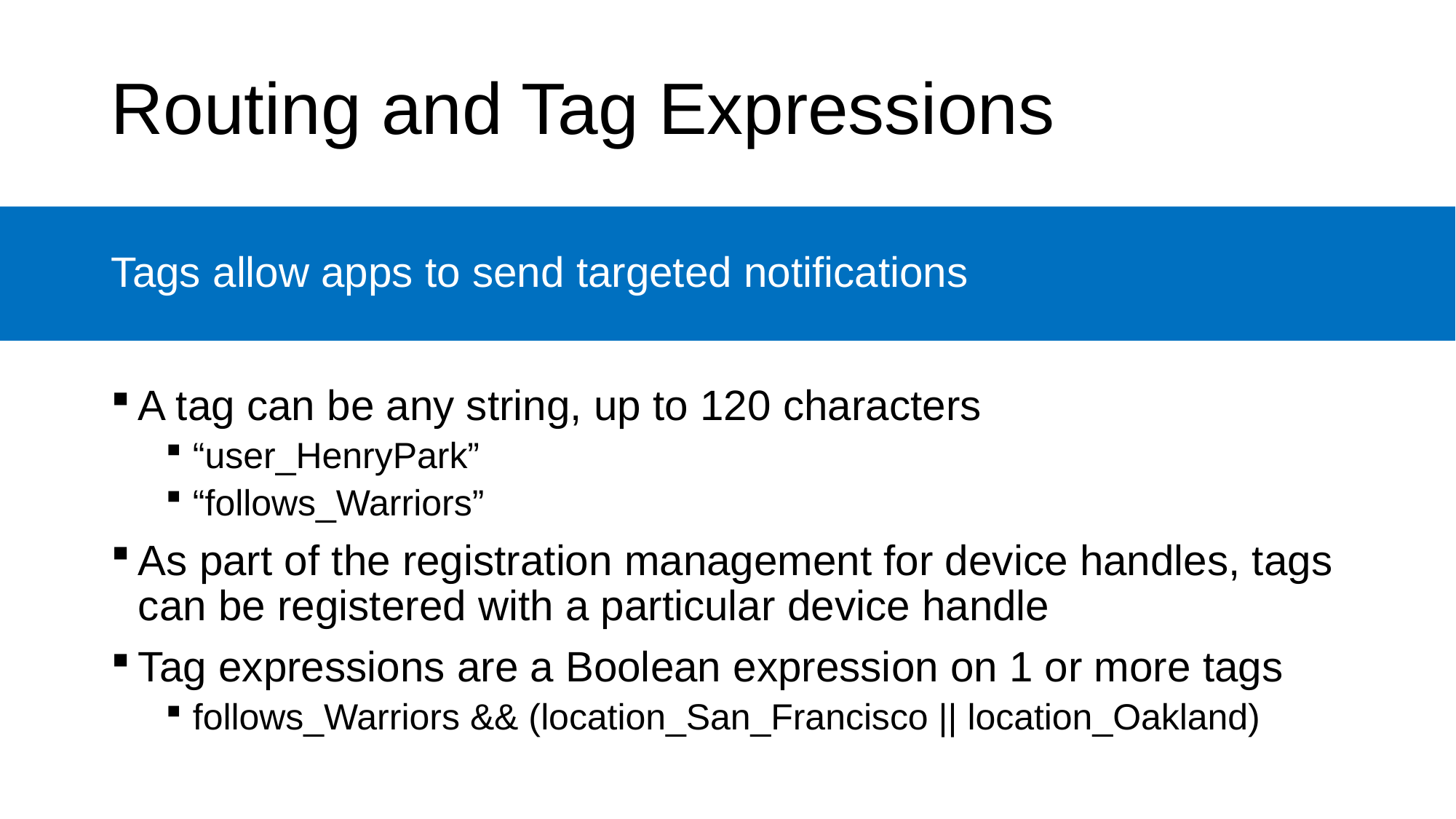

# Routing and Tag Expressions

Tags allow apps to send targeted notifications
A tag can be any string, up to 120 characters
“user_HenryPark”
“follows_Warriors”
As part of the registration management for device handles, tags can be registered with a particular device handle
Tag expressions are a Boolean expression on 1 or more tags
follows_Warriors && (location_San_Francisco || location_Oakland)